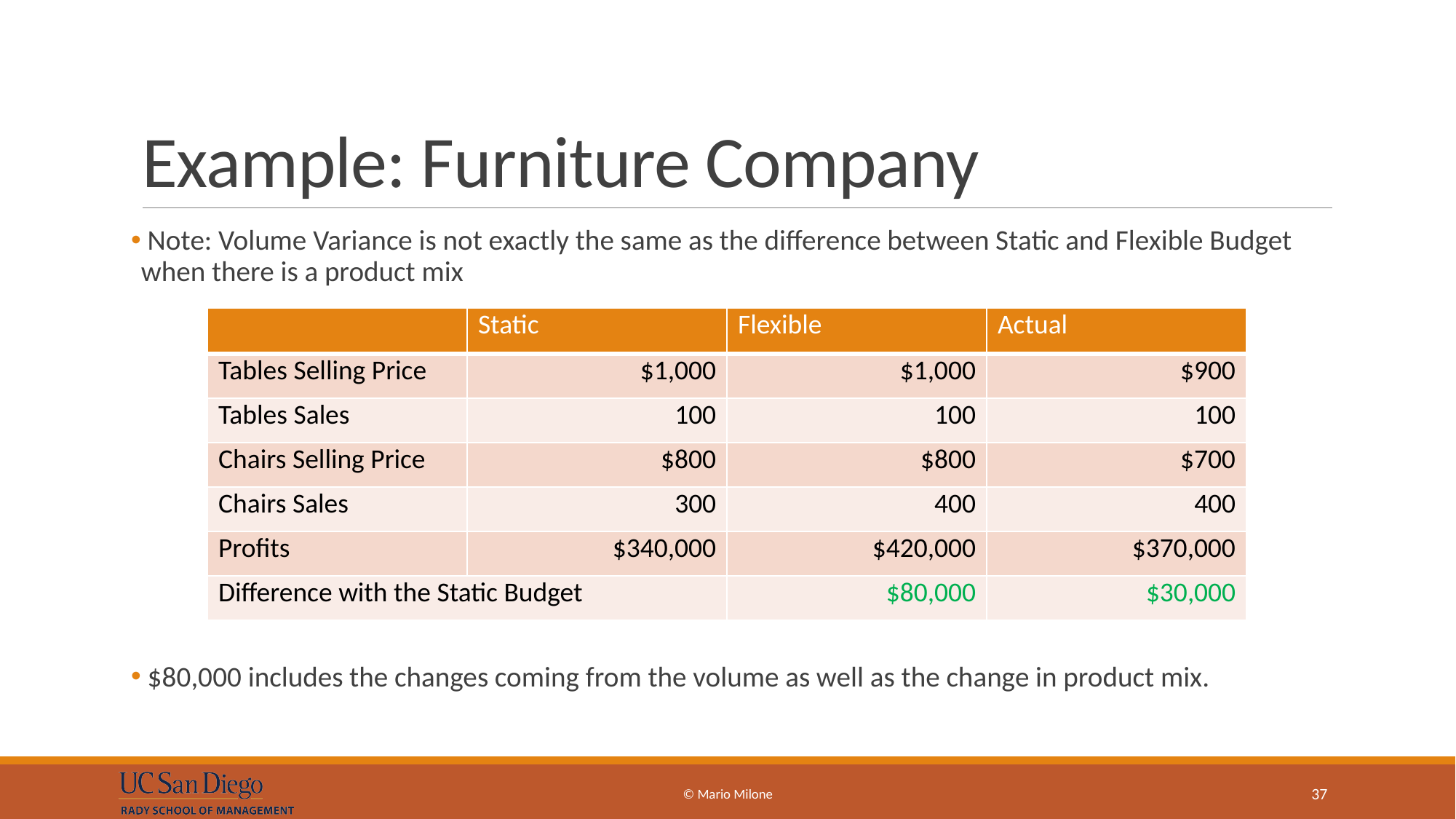

# Example: Furniture Company
 Note: Volume Variance is not exactly the same as the difference between Static and Flexible Budget when there is a product mix

 $80,000 includes the changes coming from the volume as well as the change in product mix.
|  | Static | Flexible | Actual |
| --- | --- | --- | --- |
| Tables Selling Price | $1,000 | $1,000 | $900 |
| Tables Sales | 100 | 100 | 100 |
| Chairs Selling Price | $800 | $800 | $700 |
| Chairs Sales | 300 | 400 | 400 |
| Profits | $340,000 | $420,000 | $370,000 |
| Difference with the Static Budget |  | $80,000 | $30,000 |
© Mario Milone
37